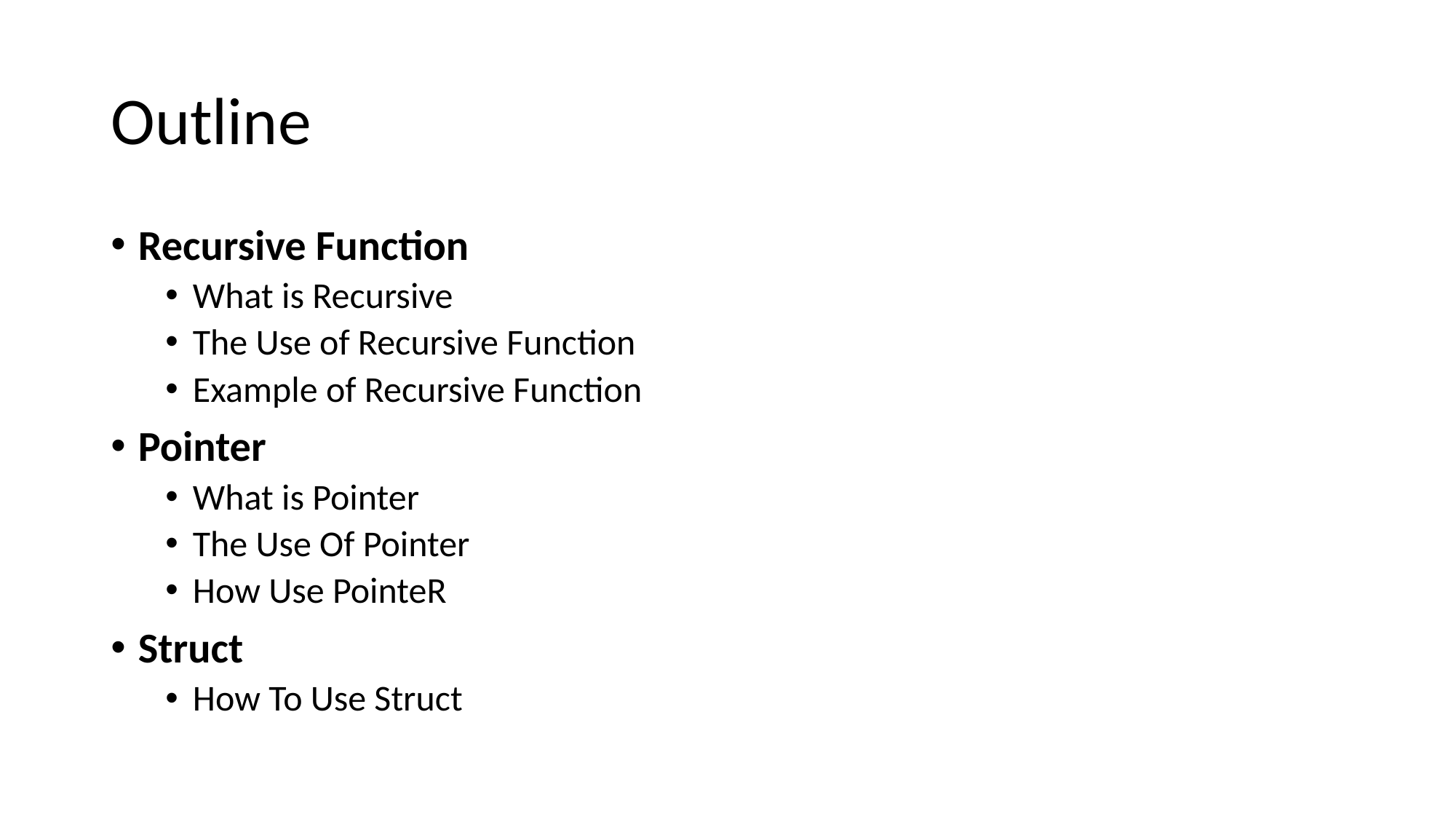

# Outline
Recursive Function
What is Recursive
The Use of Recursive Function
Example of Recursive Function
Pointer
What is Pointer
The Use Of Pointer
How Use PointeR
Struct
How To Use Struct